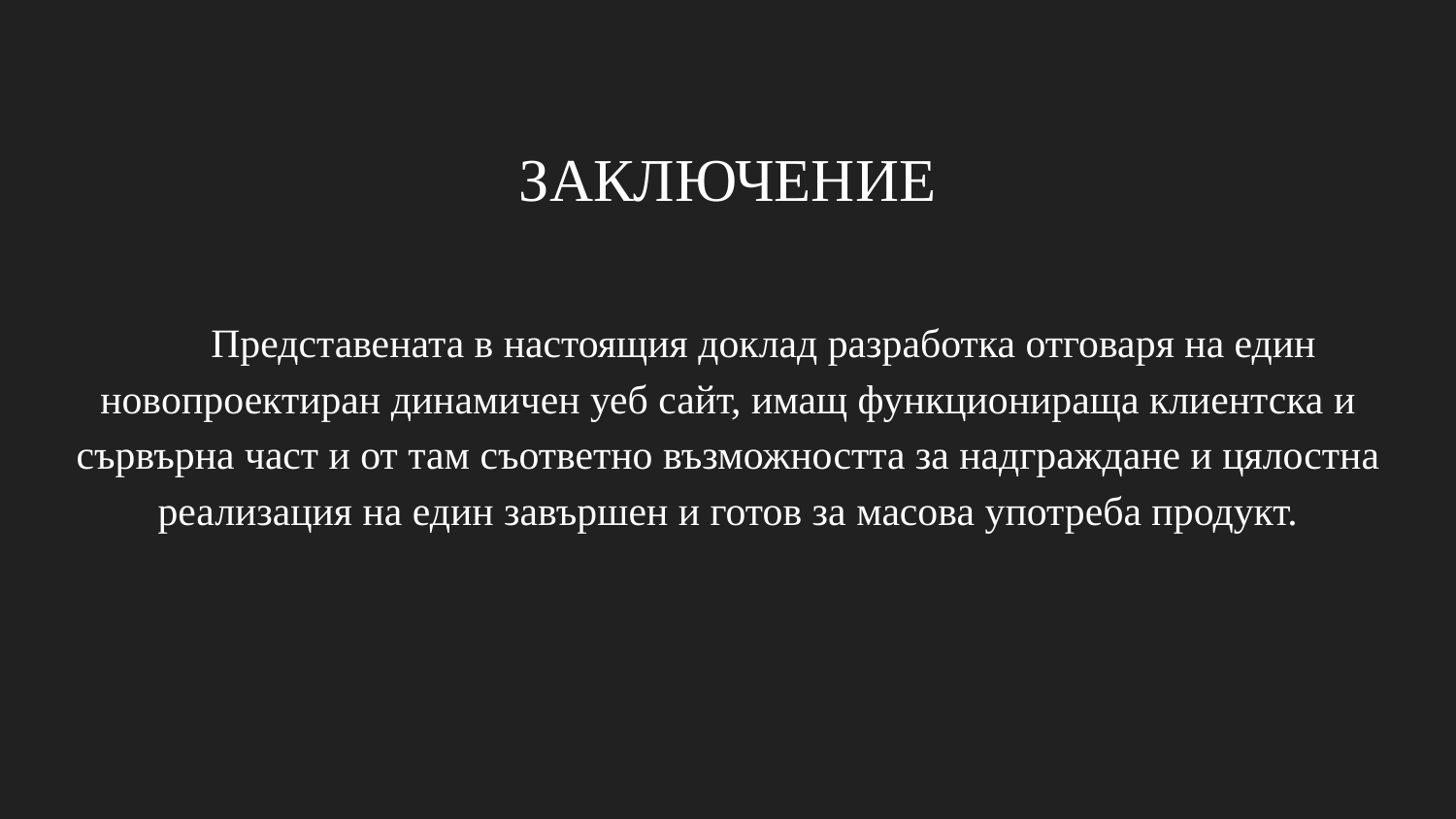

# ЗАКЛЮЧЕНИЕ
Представената в настоящия доклад разработка отговаря на един новопроектиран динамичен уеб сайт, имащ функционираща клиентска и сървърна част и от там съответно възможността за надграждане и цялостна реализация на един завършен и готов за масова употреба продукт.